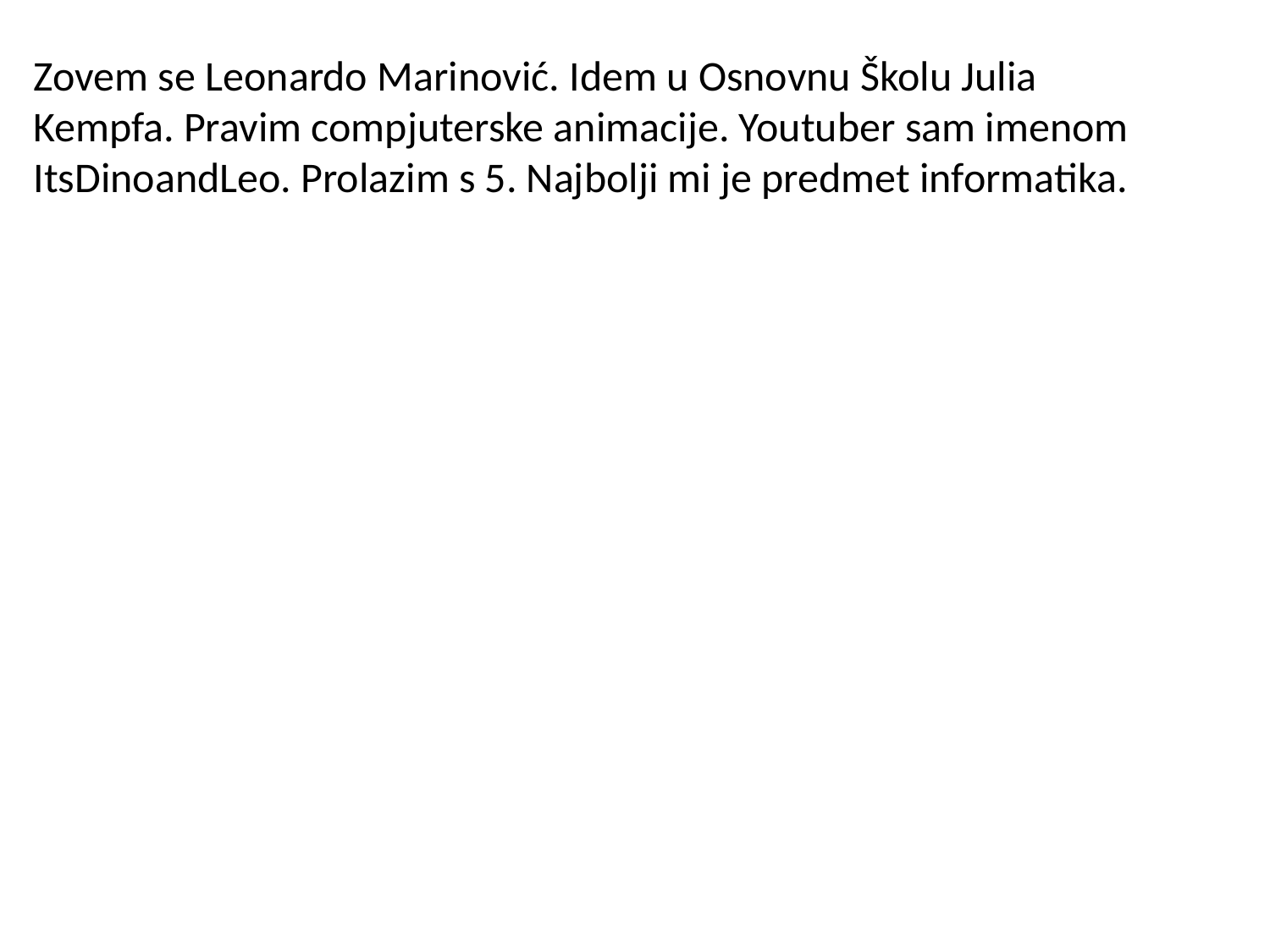

Zovem se Leonardo Marinović. Idem u Osnovnu Školu Julia Kempfa. Pravim compjuterske animacije. Youtuber sam imenom ItsDinoandLeo. Prolazim s 5. Najbolji mi je predmet informatika.